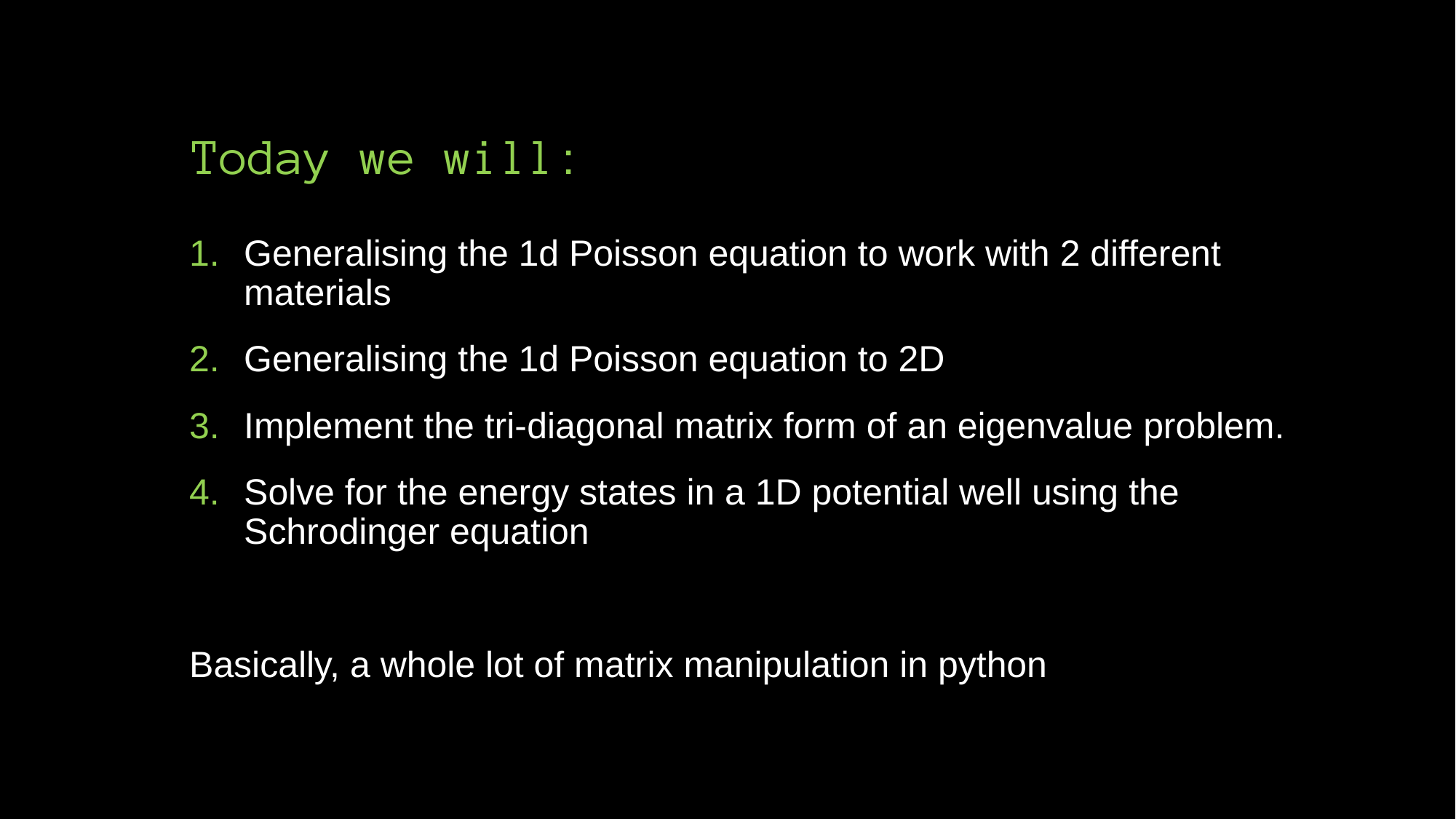

# Today we will:
Generalising the 1d Poisson equation to work with 2 different materials
Generalising the 1d Poisson equation to 2D
Implement the tri-diagonal matrix form of an eigenvalue problem.
Solve for the energy states in a 1D potential well using the Schrodinger equation

Basically, a whole lot of matrix manipulation in python